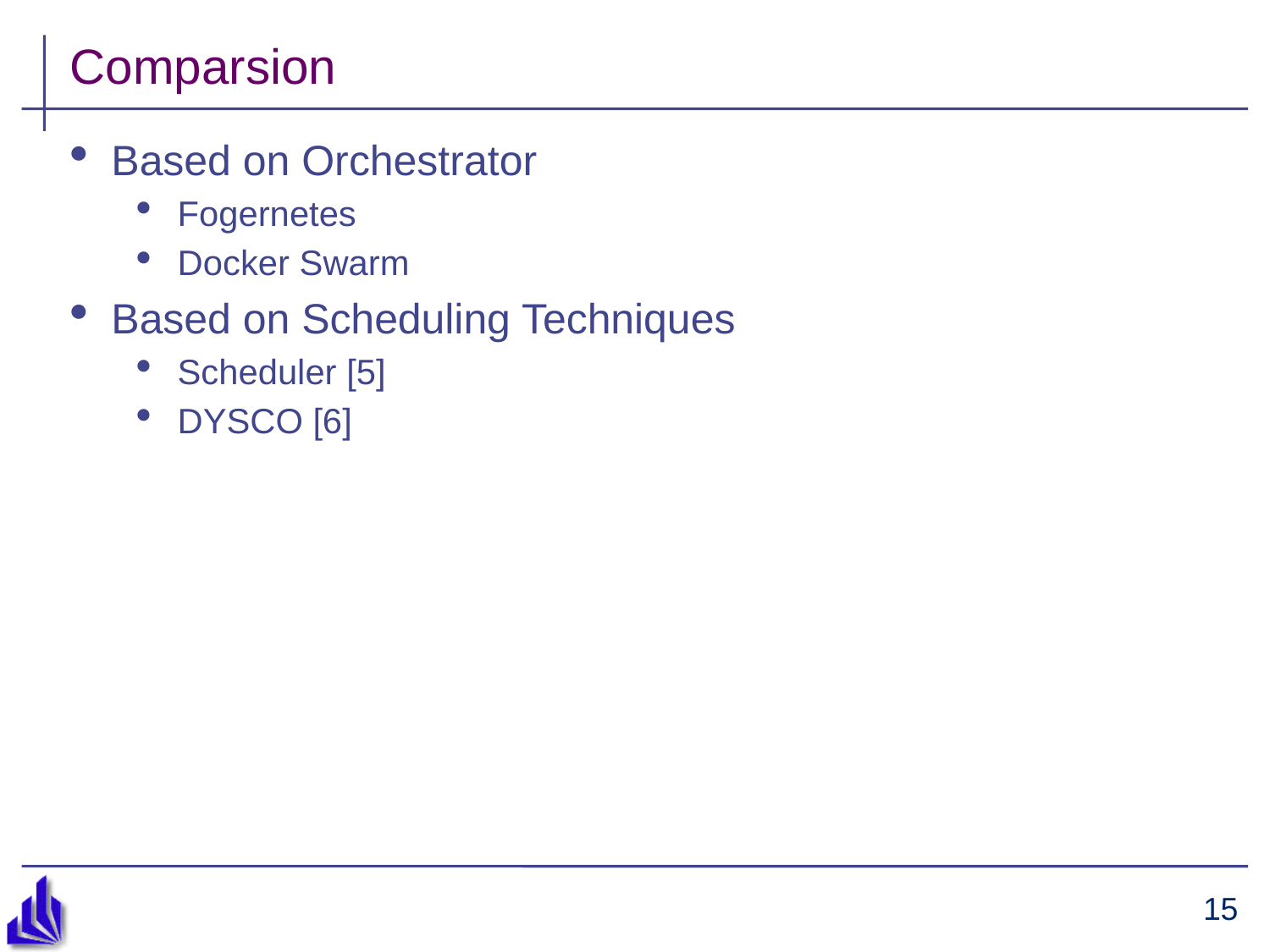

# Comparsion
Based on Orchestrator
Fogernetes
Docker Swarm
Based on Scheduling Techniques
Scheduler [5]
DYSCO [6]